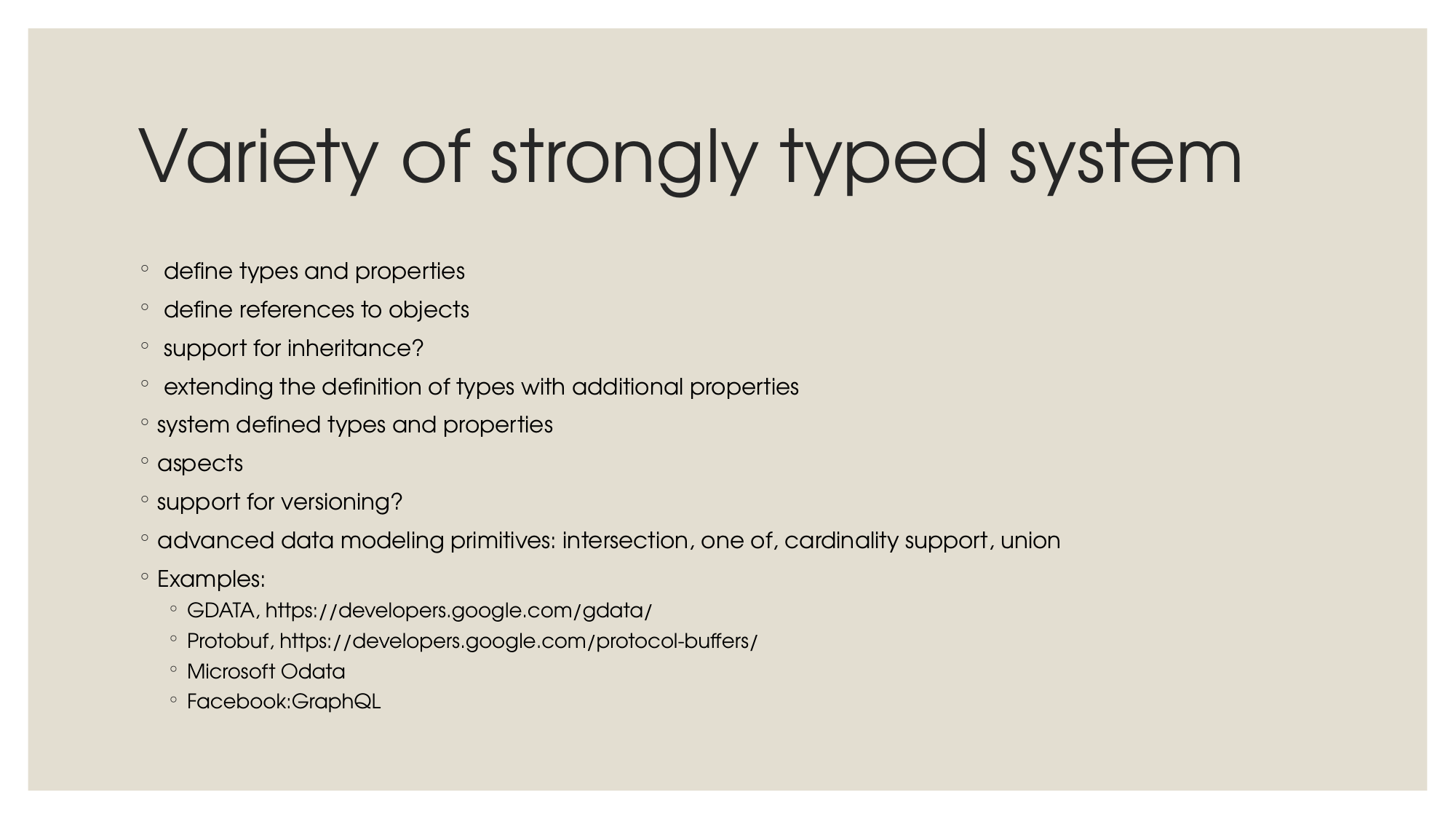

# Variety of strongly typed system
 define types and properties
 define references to objects
 support for inheritance?
 extending the definition of types with additional properties
system defined types and properties
aspects
support for versioning?
advanced data modeling primitives: intersection, one of, cardinality support, union
Examples:
GDATA, https://developers.google.com/gdata/
Protobuf, https://developers.google.com/protocol-buffers/
Microsoft Odata
Facebook:GraphQL